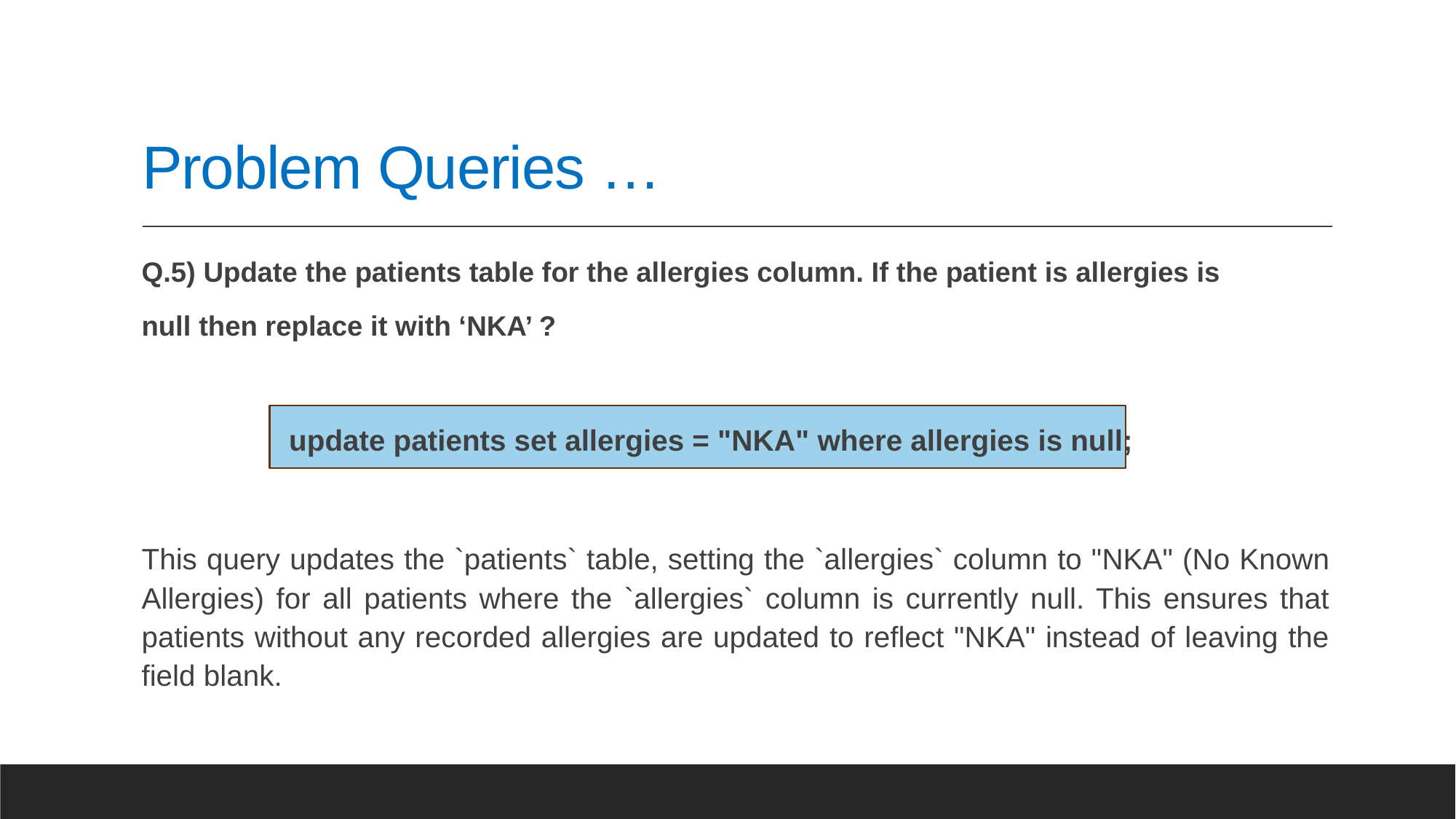

# Problem Queries …
Q.5) Update the patients table for the allergies column. If the patient is allergies is
null then replace it with ‘NKA’ ?

                  update patients set allergies = "NKA" where allergies is null;

This query updates the `patients` table, setting the `allergies` column to "NKA" (No Known Allergies) for all patients where the `allergies` column is currently null. This ensures that patients without any recorded allergies are updated to reflect "NKA" instead of leaving the field blank.